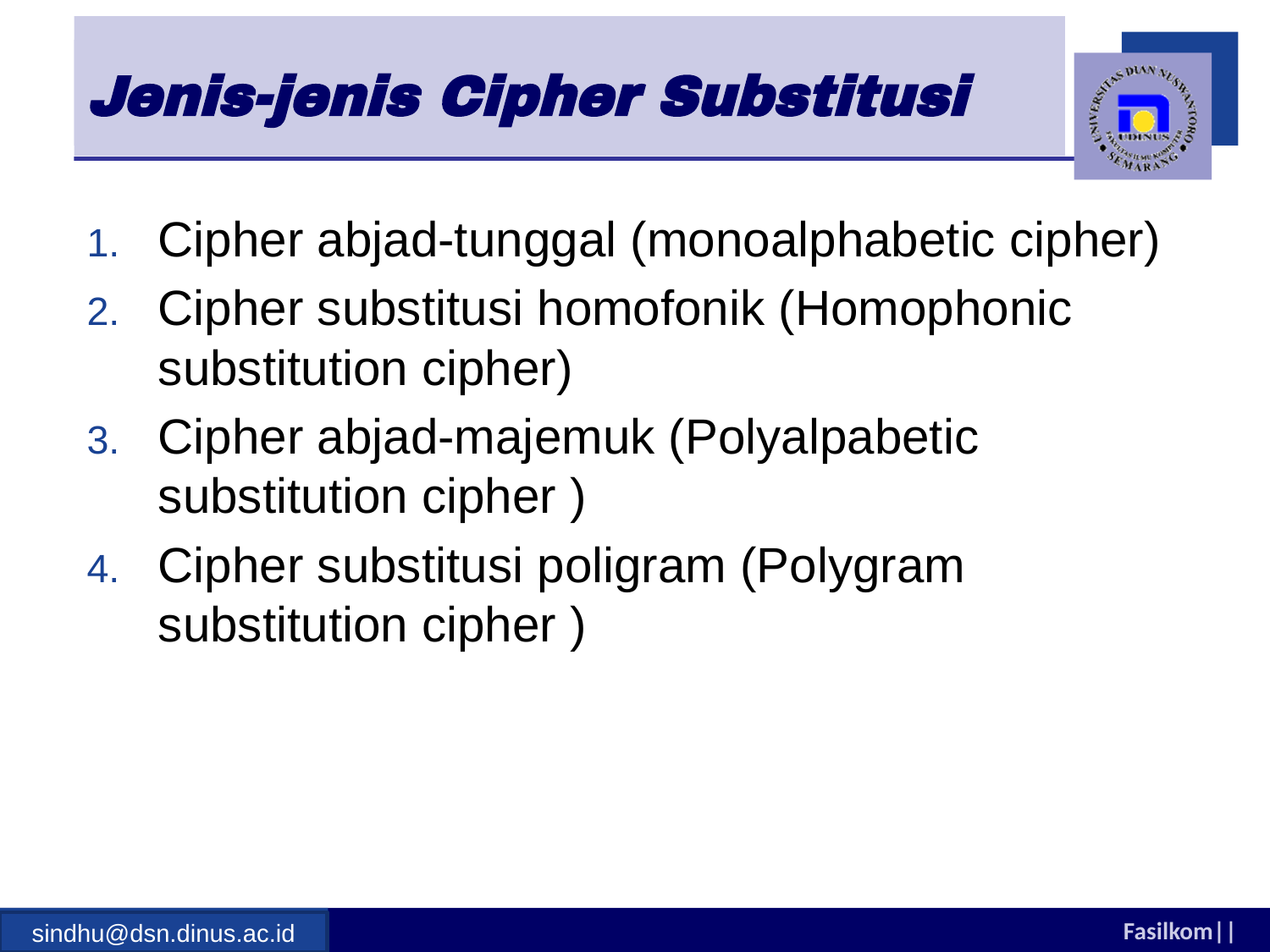

# Jenis-jenis Cipher Substitusi
Cipher abjad-tunggal (monoalphabetic cipher)
Cipher substitusi homofonik (Homophonic substitution cipher)
Cipher abjad-majemuk (Polyalpabetic substitution cipher )
Cipher substitusi poligram (Polygram substitution cipher )

sindhu@dsn.dinus.ac.id